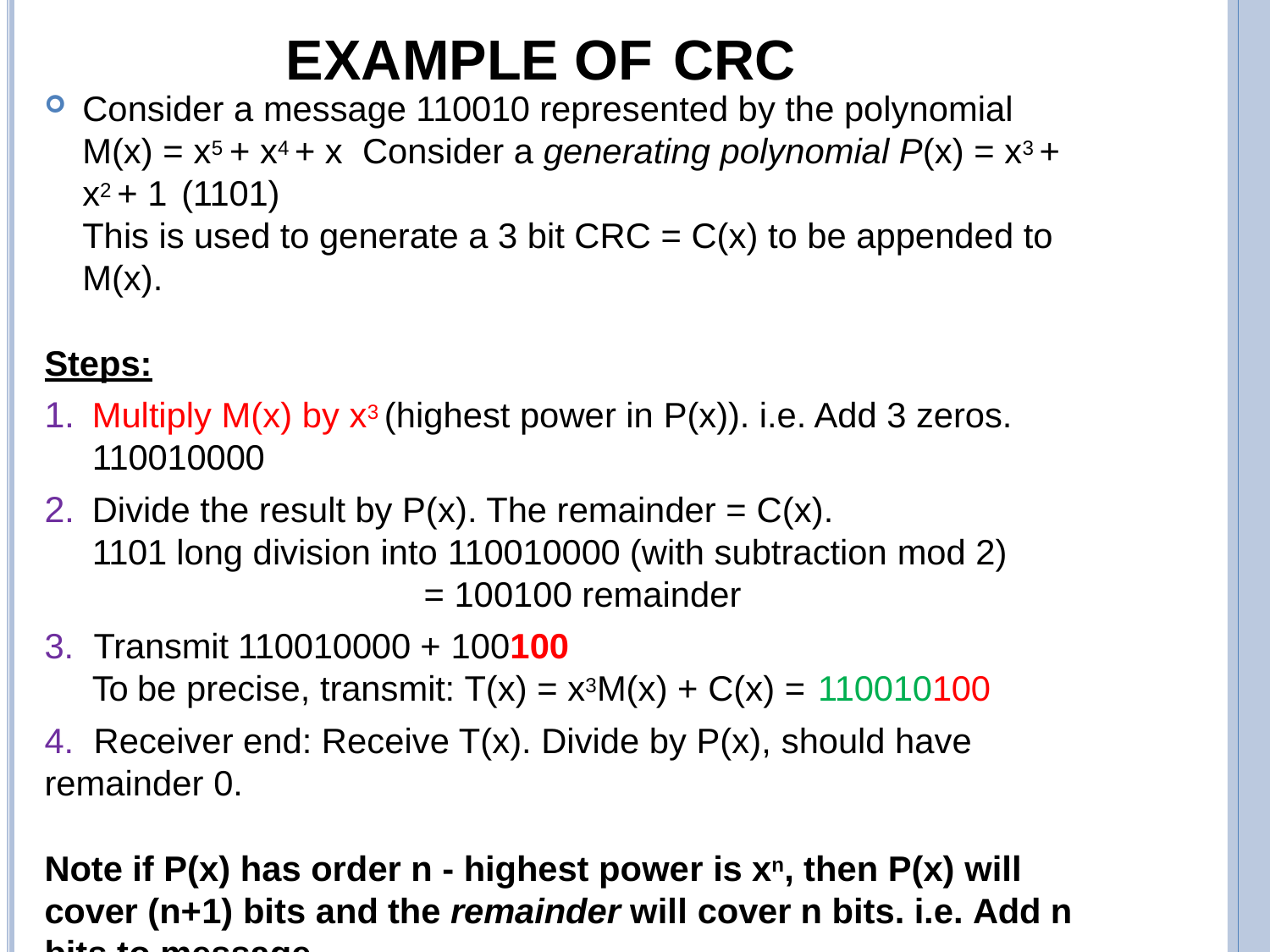

# EXAMPLE OF CRC
Consider a message 110010 represented by the polynomial M(x) = x5 + x4 + x  Consider a generating polynomial P(x) = x3 + x2 + 1 (1101)
This is used to generate a 3 bit CRC = C(x) to be appended to M(x).

Steps:
Multiply M(x) by x3 (highest power in P(x)). i.e. Add 3 zeros. 110010000
Divide the result by P(x). The remainder = C(x).
1101 long division into 110010000 (with subtraction mod 2)
= 100100 remainder
3.	Transmit 110010000 + 100100
To be precise, transmit: T(x) = x3M(x) + C(x) = 110010100
4.	Receiver end: Receive T(x). Divide by P(x), should have remainder 0.

Note if P(x) has order n - highest power is xn, then P(x) will cover (n+1) bits and the remainder will cover n bits. i.e. Add n bits to message.

36